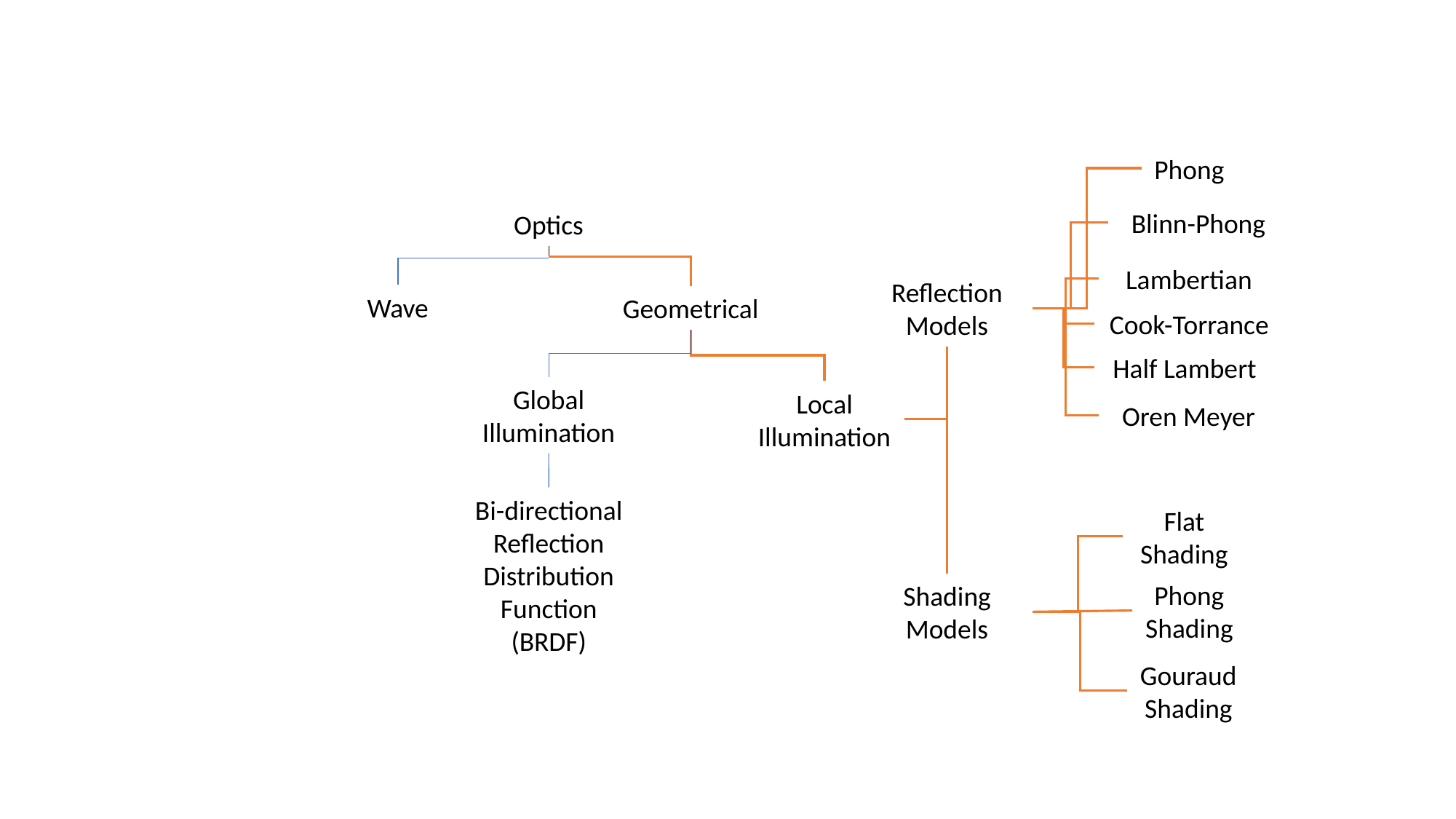

Phong
Blinn-Phong
Optics
Lambertian
Reflection Models
Wave
Geometrical
Cook-Torrance
Half Lambert
Global Illumination
Local Illumination
Oren Meyer
Bi-directional
Reflection
Distribution
Function
(BRDF)
Flat Shading
Phong Shading
Shading Models
Gouraud Shading